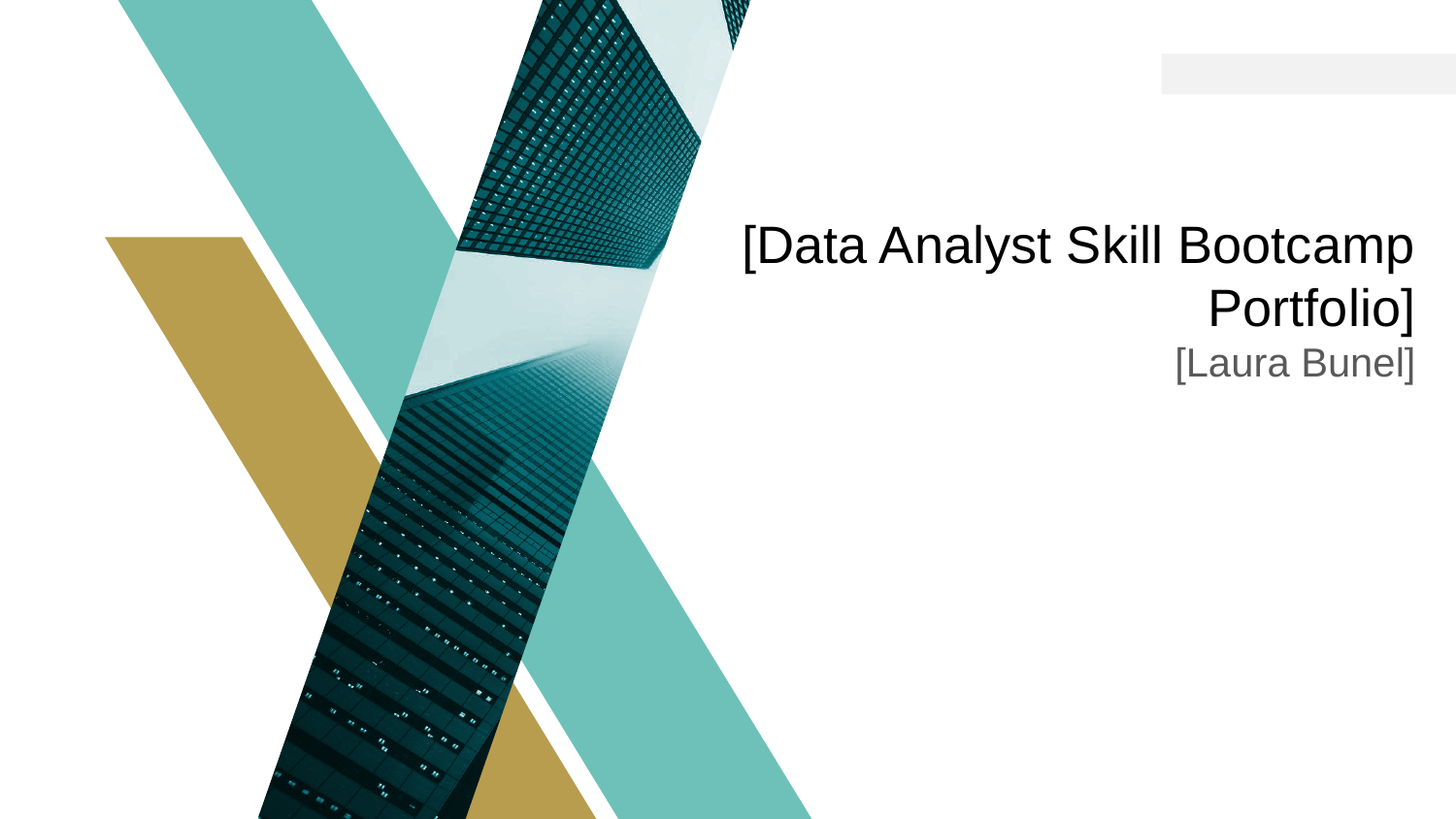

[Data Analyst Skill Bootcamp
Portfolio]
[Laura Bunel]